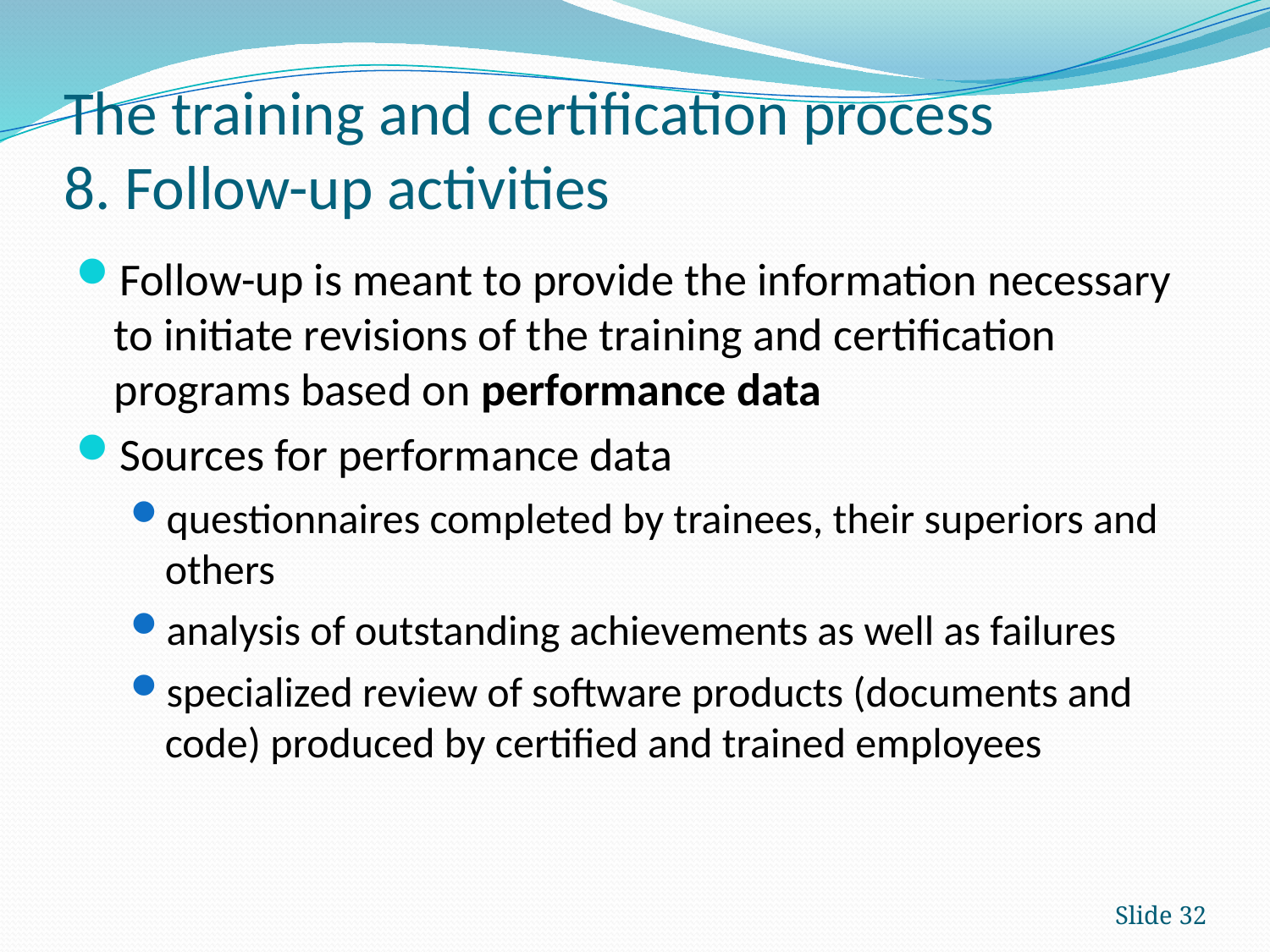

# The training and certification process 8. Follow-up activities
Follow-up is meant to provide the information necessary to initiate revisions of the training and certification programs based on performance data
Sources for performance data
questionnaires completed by trainees, their superiors and others
analysis of outstanding achievements as well as failures
specialized review of software products (documents and code) produced by certified and trained employees
Slide 32